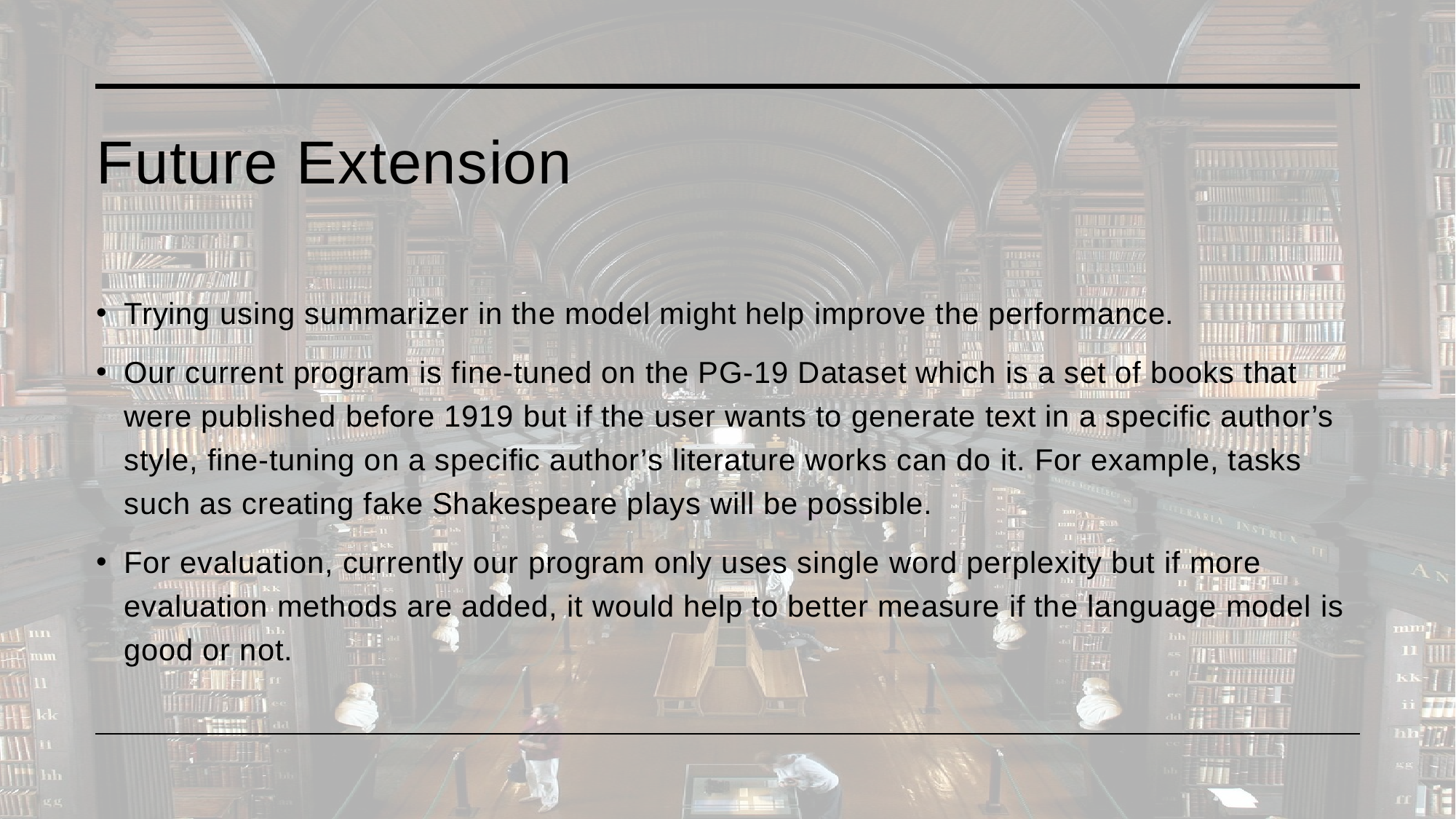

# Future Extension
Trying using summarizer in the model might help improve the performance.
Our current program is fine-tuned on the PG-19 Dataset which is a set of books that were published before 1919 but if the user wants to generate text in a specific author’s style, fine-tuning on a specific author’s literature works can do it. For example, tasks such as creating fake Shakespeare plays will be possible.
For evaluation, currently our program only uses single word perplexity but if more evaluation methods are added, it would help to better measure if the language model is good or not.